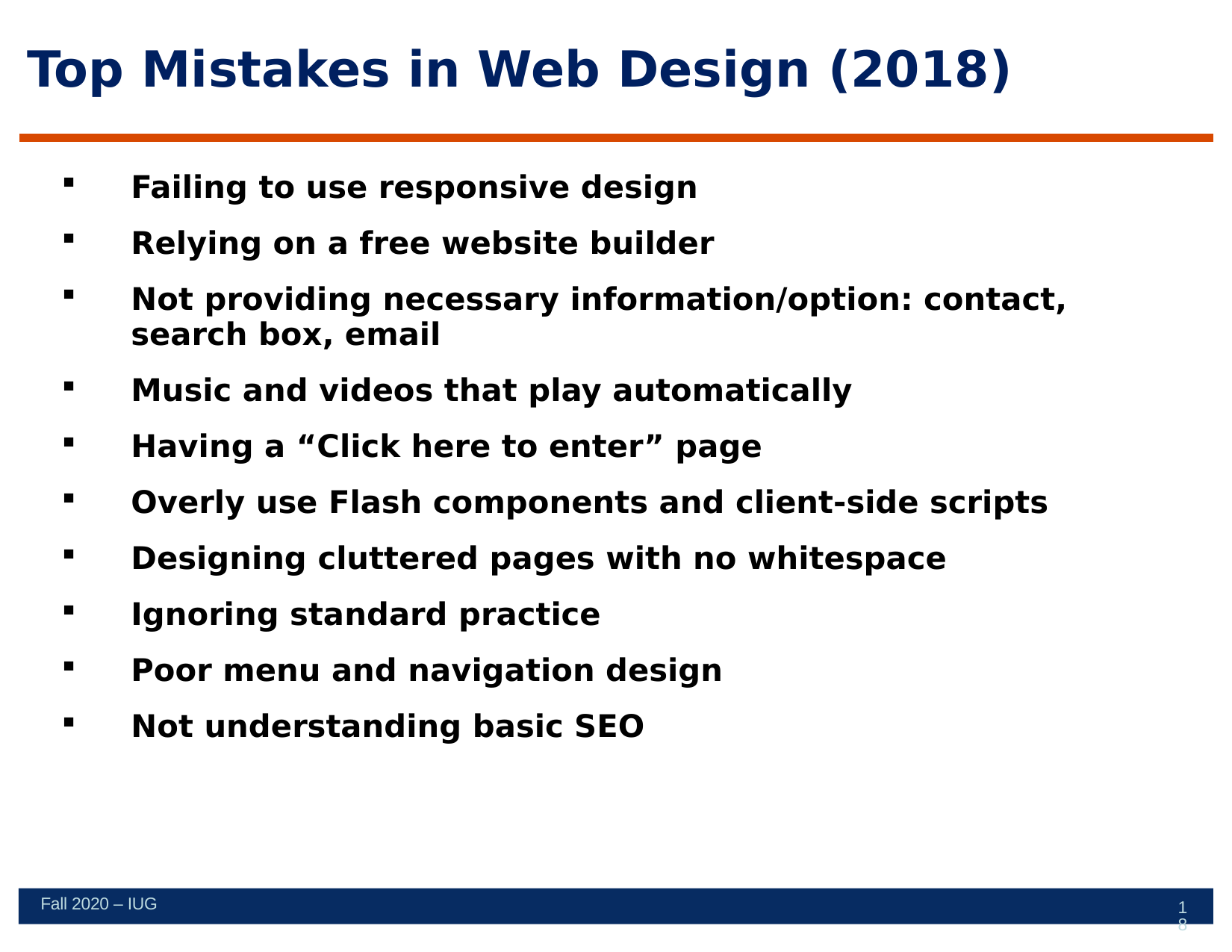

# Top Mistakes in Web Design (2018)
Failing to use responsive design
Relying on a free website builder
Not providing necessary information/option: contact, search box, email
Music and videos that play automatically
Having a “Click here to enter” page
Overly use Flash components and client-side scripts
Designing cluttered pages with no whitespace
Ignoring standard practice
Poor menu and navigation design
Not understanding basic SEO

Fall 2020 – IUG
18